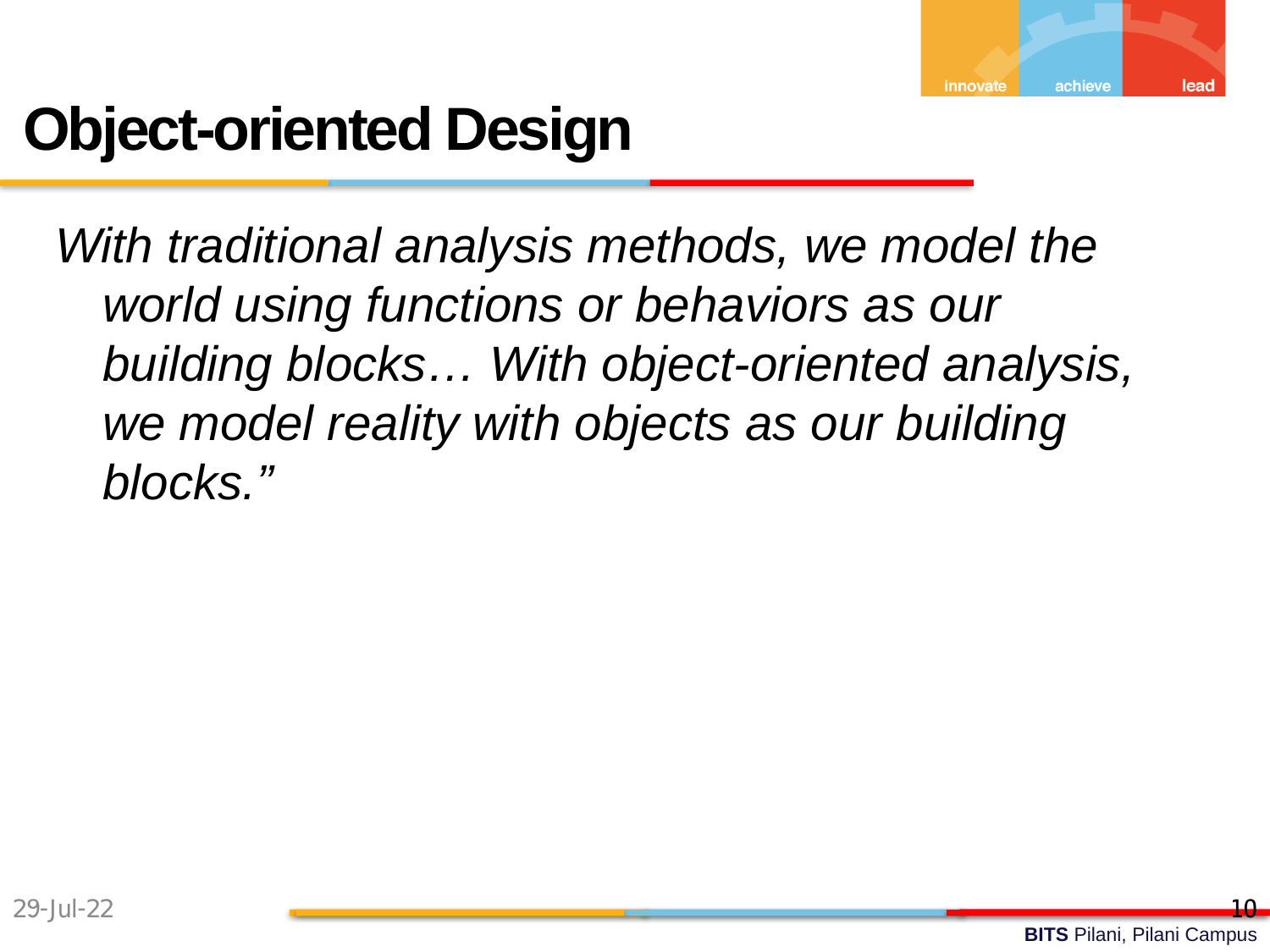

Object-oriented Design
With traditional analysis methods, we model the world using functions or behaviors as our building blocks… With object-oriented analysis, we model reality with objects as our building blocks.”
29-Jul-22
10